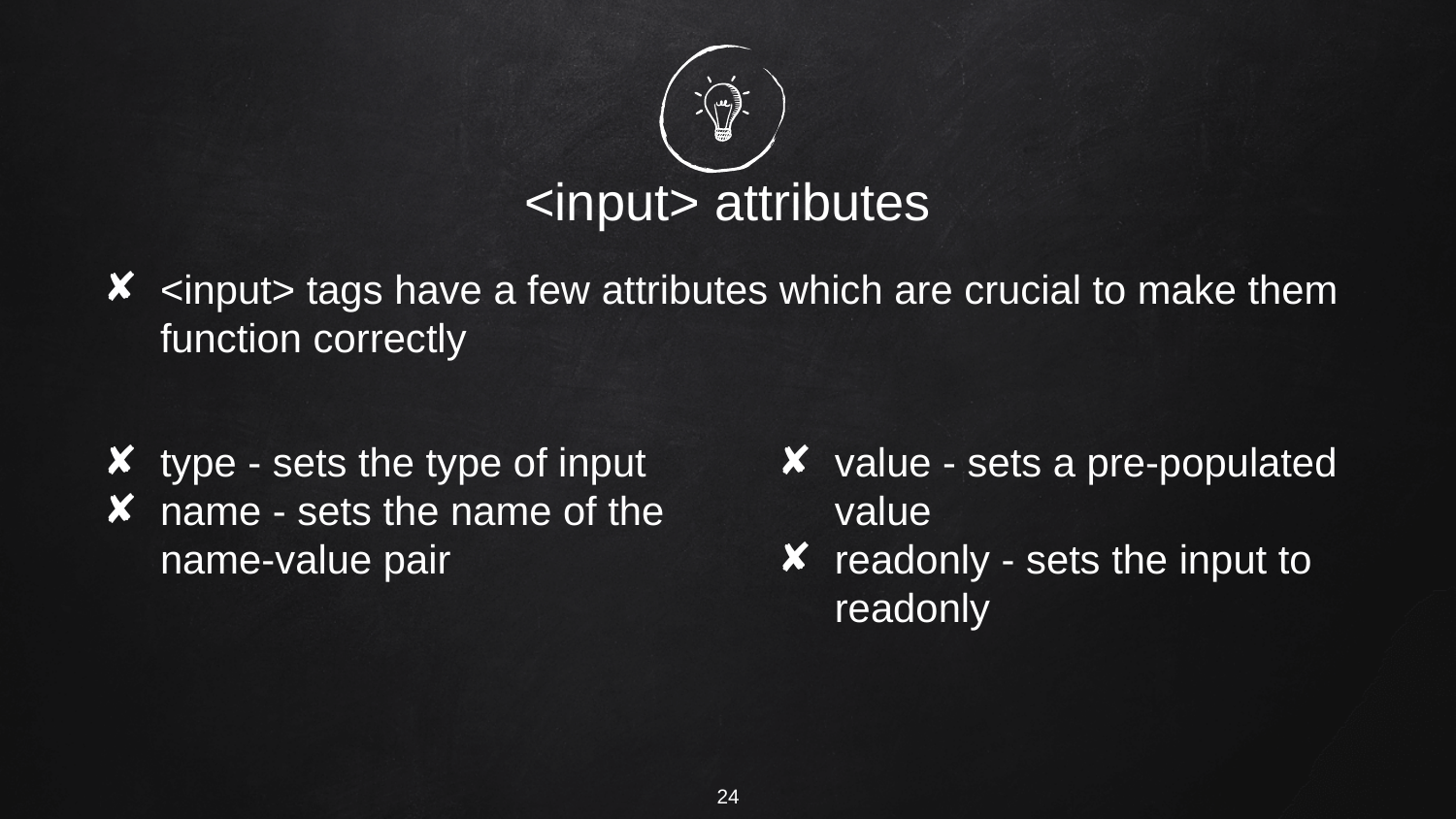

# <input> attributes
<input> tags have a few attributes which are crucial to make them function correctly

type - sets the type of input
name - sets the name of the name-value pair

value - sets a pre-populated value
readonly - sets the input to readonly
24